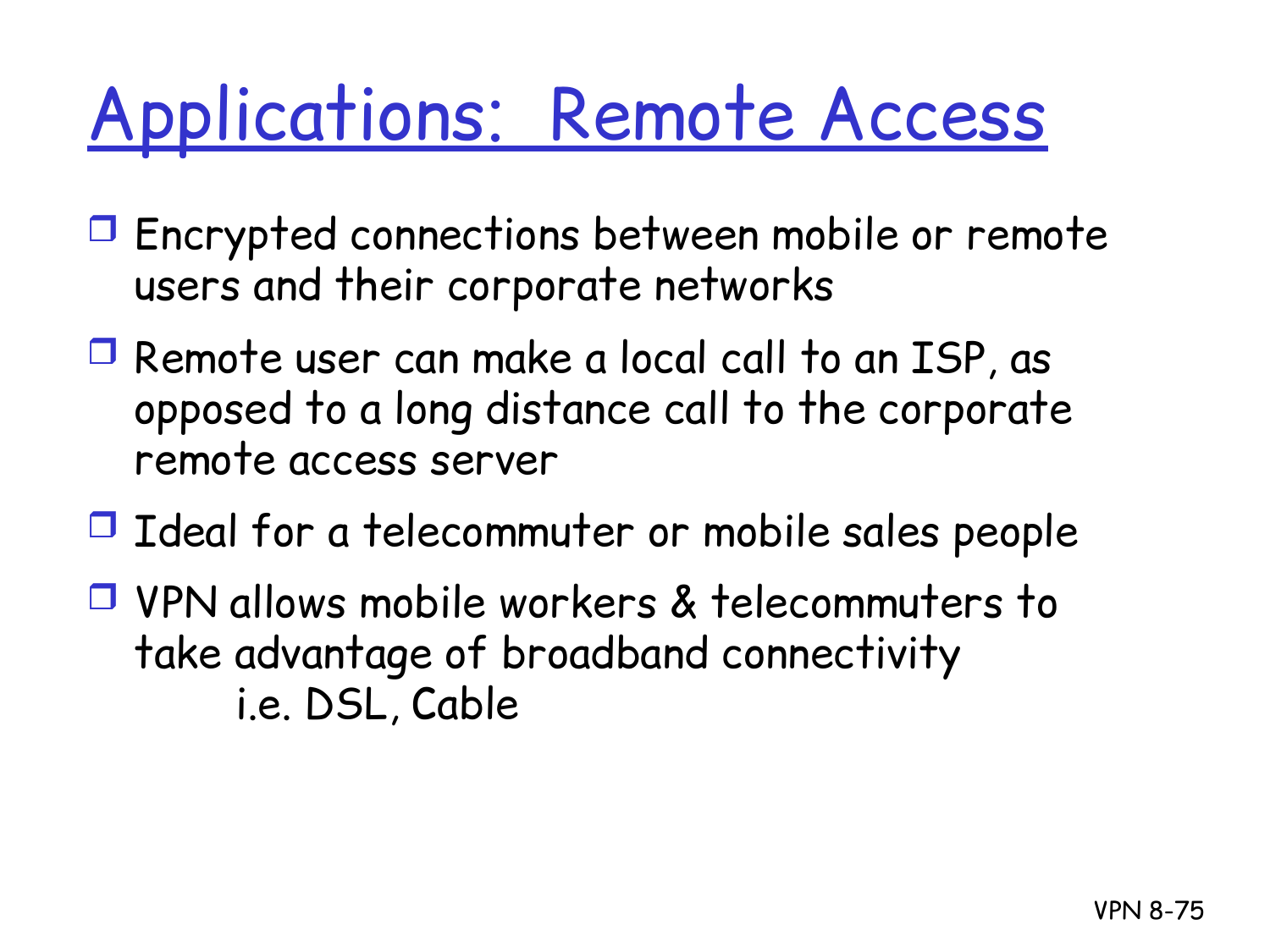

# Applications:  Remote Access
Encrypted connections between mobile or remote users and their corporate networks
Remote user can make a local call to an ISP, as opposed to a long distance call to the corporate remote access server
Ideal for a telecommuter or mobile sales people
VPN allows mobile workers & telecommuters to take advantage of broadband connectivity
        i.e. DSL, Cable

VPN 8-75